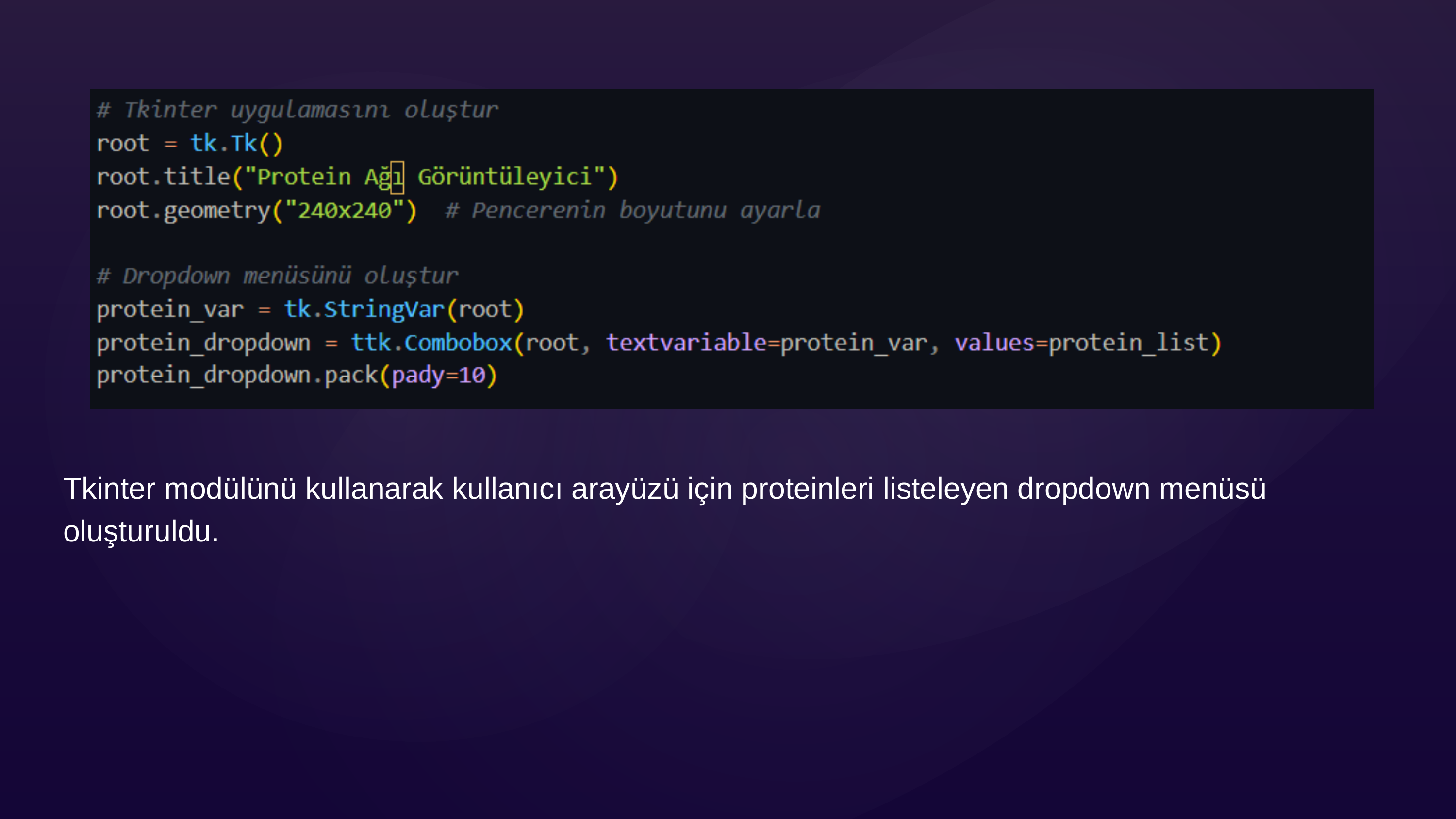

Tkinter modülünü kullanarak kullanıcı arayüzü için proteinleri listeleyen dropdown menüsü oluşturuldu.